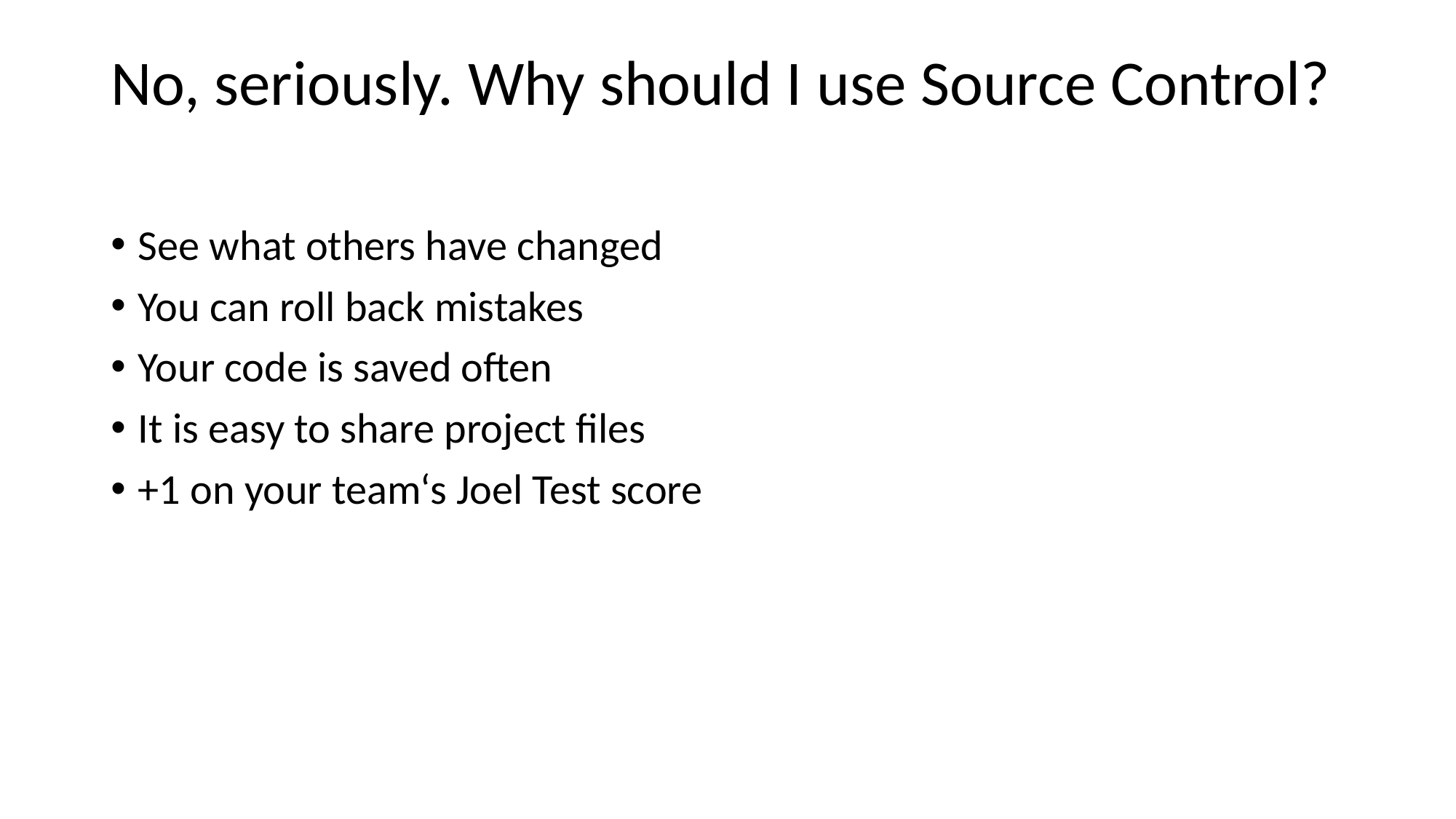

# No, seriously. Why should I use Source Control?
See what others have changed
You can roll back mistakes
Your code is saved often
It is easy to share project files
+1 on your team‘s Joel Test score